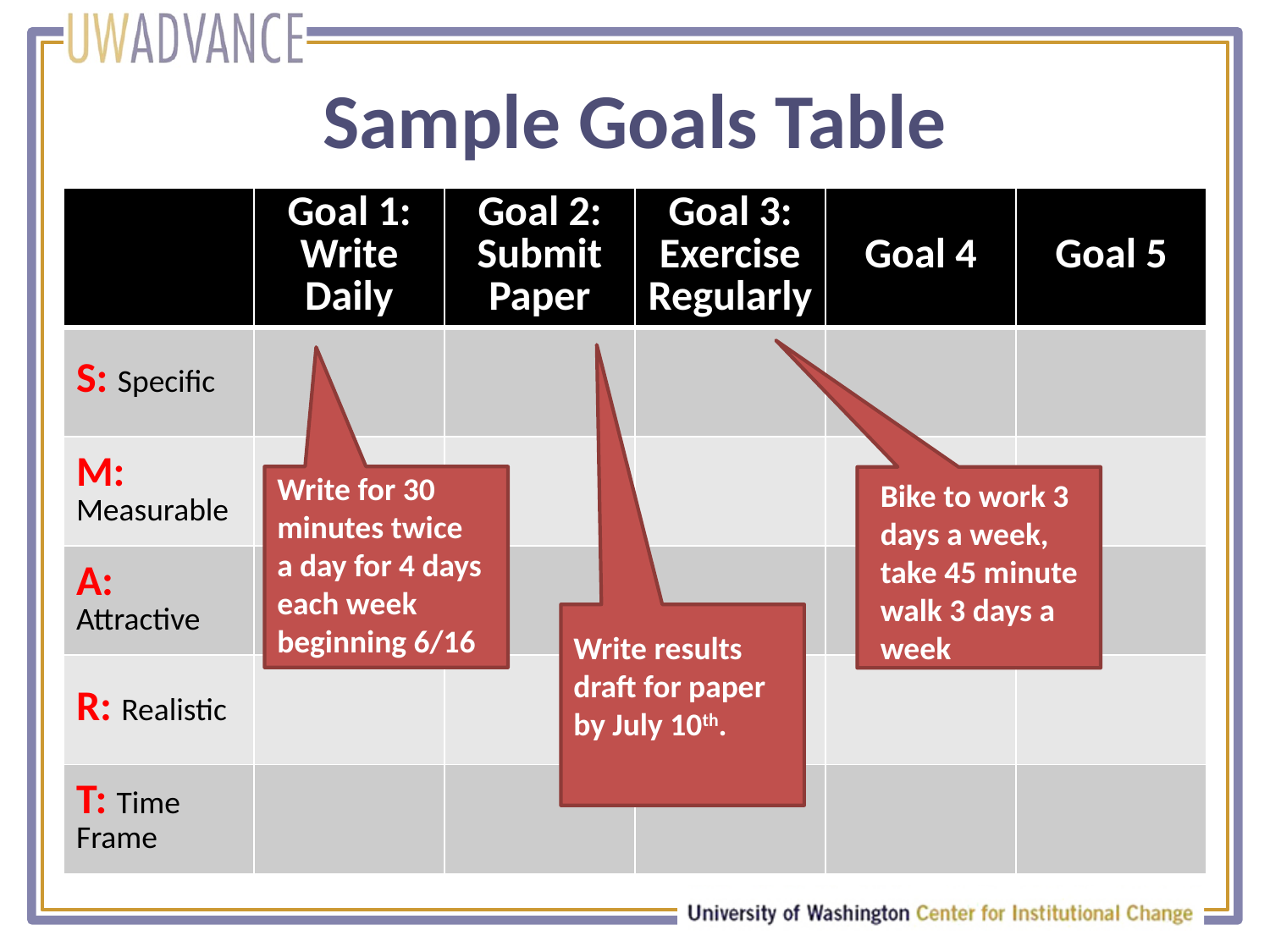

# Sample Goals Table
|  | Goal 1: Write Daily | Goal 2: Submit Paper | Goal 3: Exercise Regularly | Goal 4 | Goal 5 |
| --- | --- | --- | --- | --- | --- |
| S: Specific |  |  |  |  |  |
| M: Measurable |  |  |  |  |  |
| A: Attractive |  |  |  |  |  |
| R: Realistic |  |  |  |  |  |
| T: Time Frame |  |  |  |  |  |
Write for 30 minutes twice a day for 4 days each week beginning 6/16

Bike to work 3 days a week, take 45 minute walk 3 days a week

Write results draft for paper by July 10th.